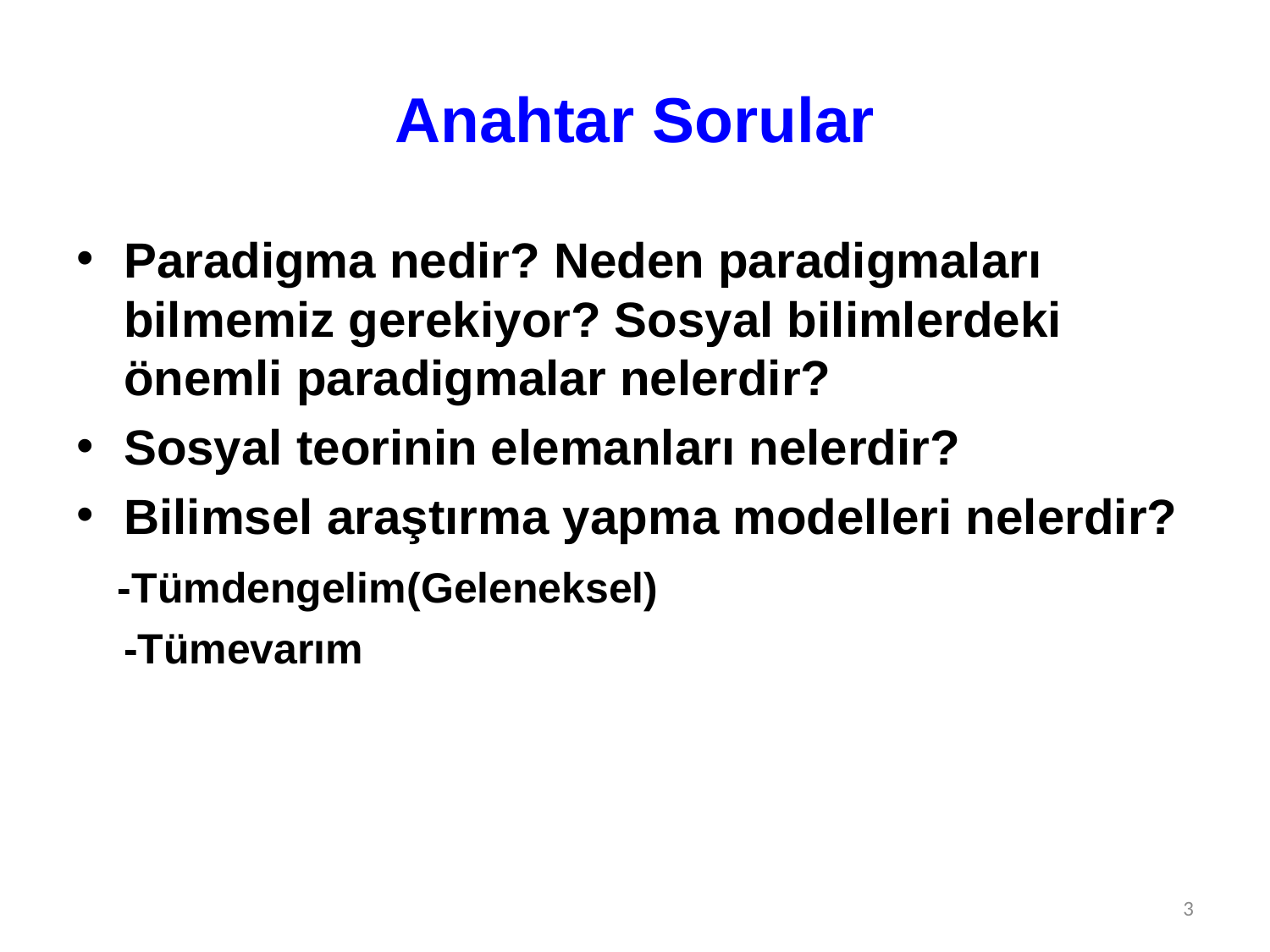

# Anahtar Sorular
Paradigma nedir? Neden paradigmaları bilmemiz gerekiyor? Sosyal bilimlerdeki önemli paradigmalar nelerdir?
Sosyal teorinin elemanları nelerdir?
Bilimsel araştırma yapma modelleri nelerdir?
   -Tümdengelim(Geleneksel)
    -Tümevarım
3